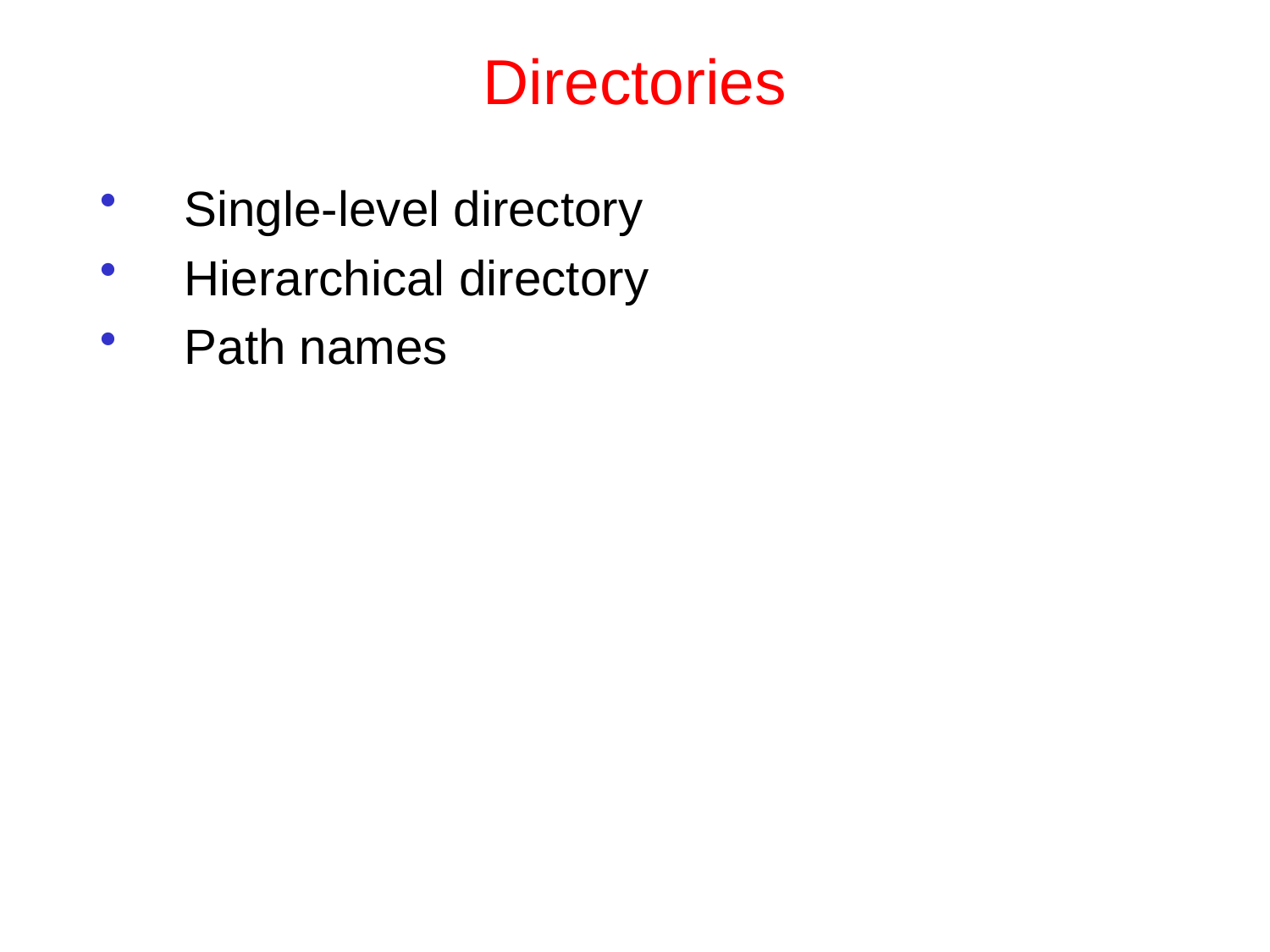

Directories
Single-level directory
Hierarchical directory
Path names